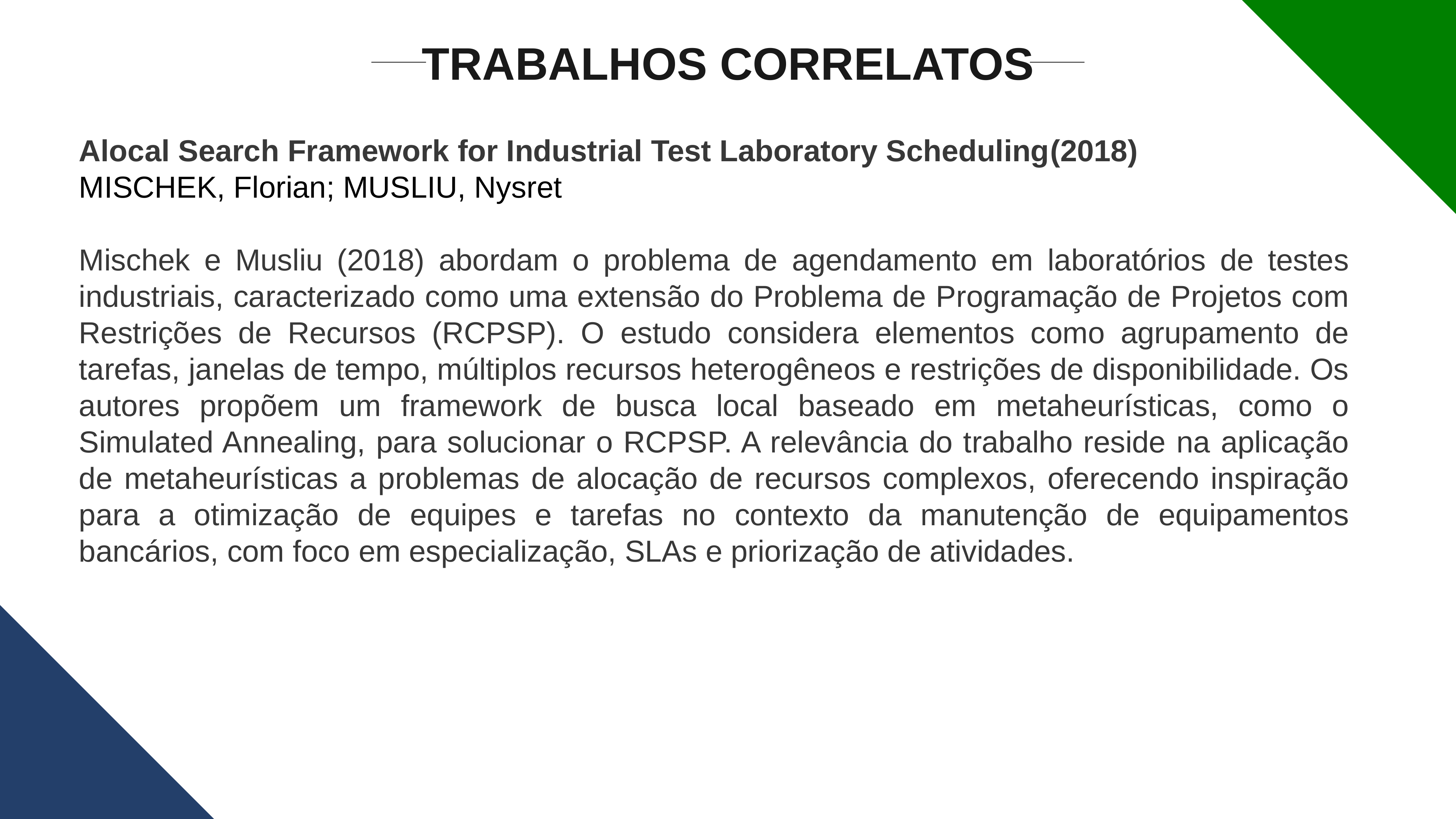

TRABALHOS CORRELATOS

Alocal Search Framework for Industrial Test Laboratory Scheduling(2018)
MISCHEK, Florian; MUSLIU, Nysret

Mischek e Musliu (2018) abordam o problema de agendamento em laboratórios de testes industriais, caracterizado como uma extensão do Problema de Programação de Projetos com Restrições de Recursos (RCPSP). O estudo considera elementos como agrupamento de tarefas, janelas de tempo, múltiplos recursos heterogêneos e restrições de disponibilidade. Os autores propõem um framework de busca local baseado em metaheurísticas, como o Simulated Annealing, para solucionar o RCPSP. A relevância do trabalho reside na aplicação de metaheurísticas a problemas de alocação de recursos complexos, oferecendo inspiração para a otimização de equipes e tarefas no contexto da manutenção de equipamentos bancários, com foco em especialização, SLAs e priorização de atividades.